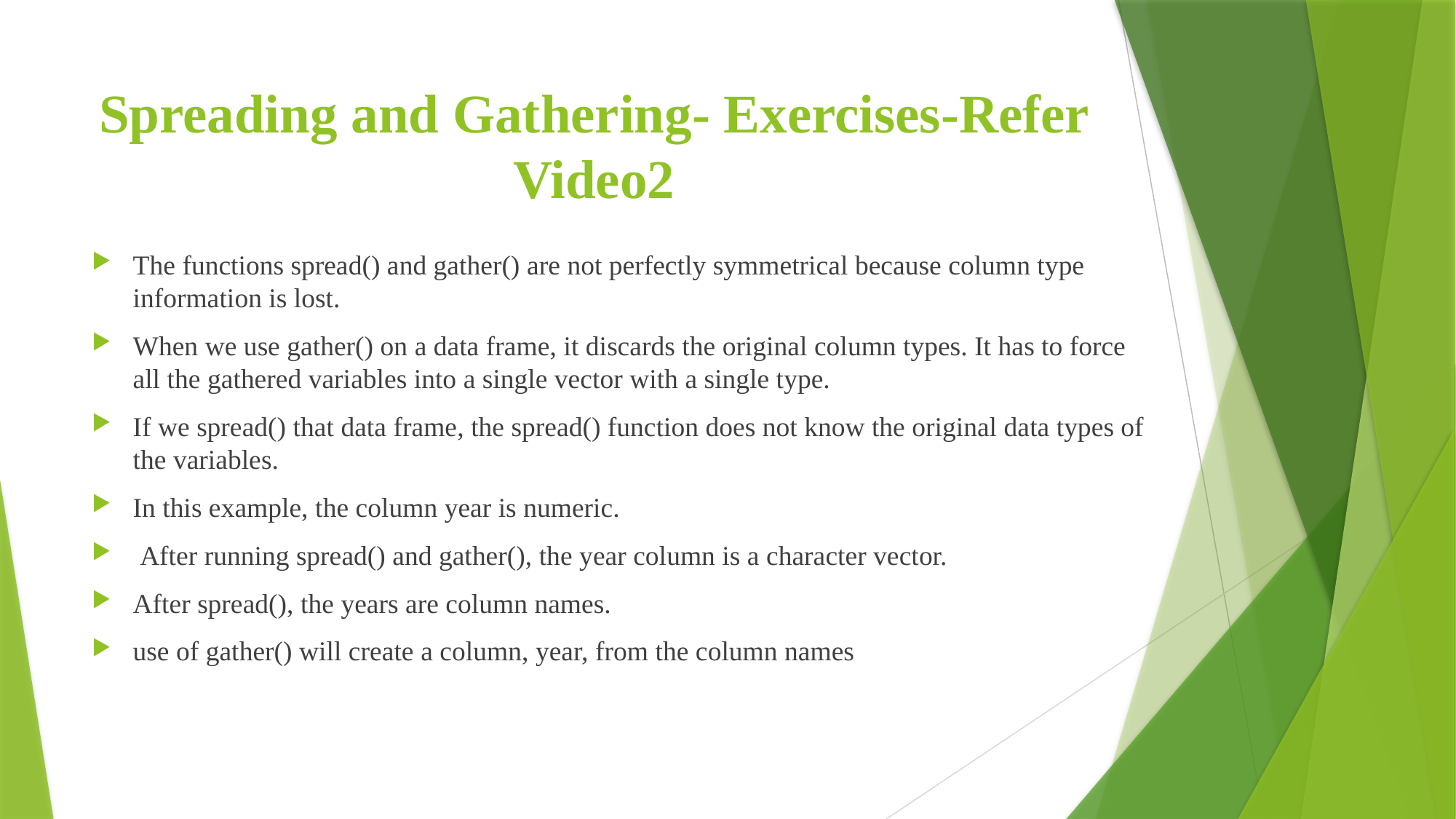

# Spreading and Gathering- Exercises-Refer Video2
The functions spread() and gather() are not perfectly symmetrical because column type information is lost.
When we use gather() on a data frame, it discards the original column types. It has to force all the gathered variables into a single vector with a single type.
If we spread() that data frame, the spread() function does not know the original data types of the variables.
In this example, the column year is numeric.
 After running spread() and gather(), the year column is a character vector.
After spread(), the years are column names.
use of gather() will create a column, year, from the column names